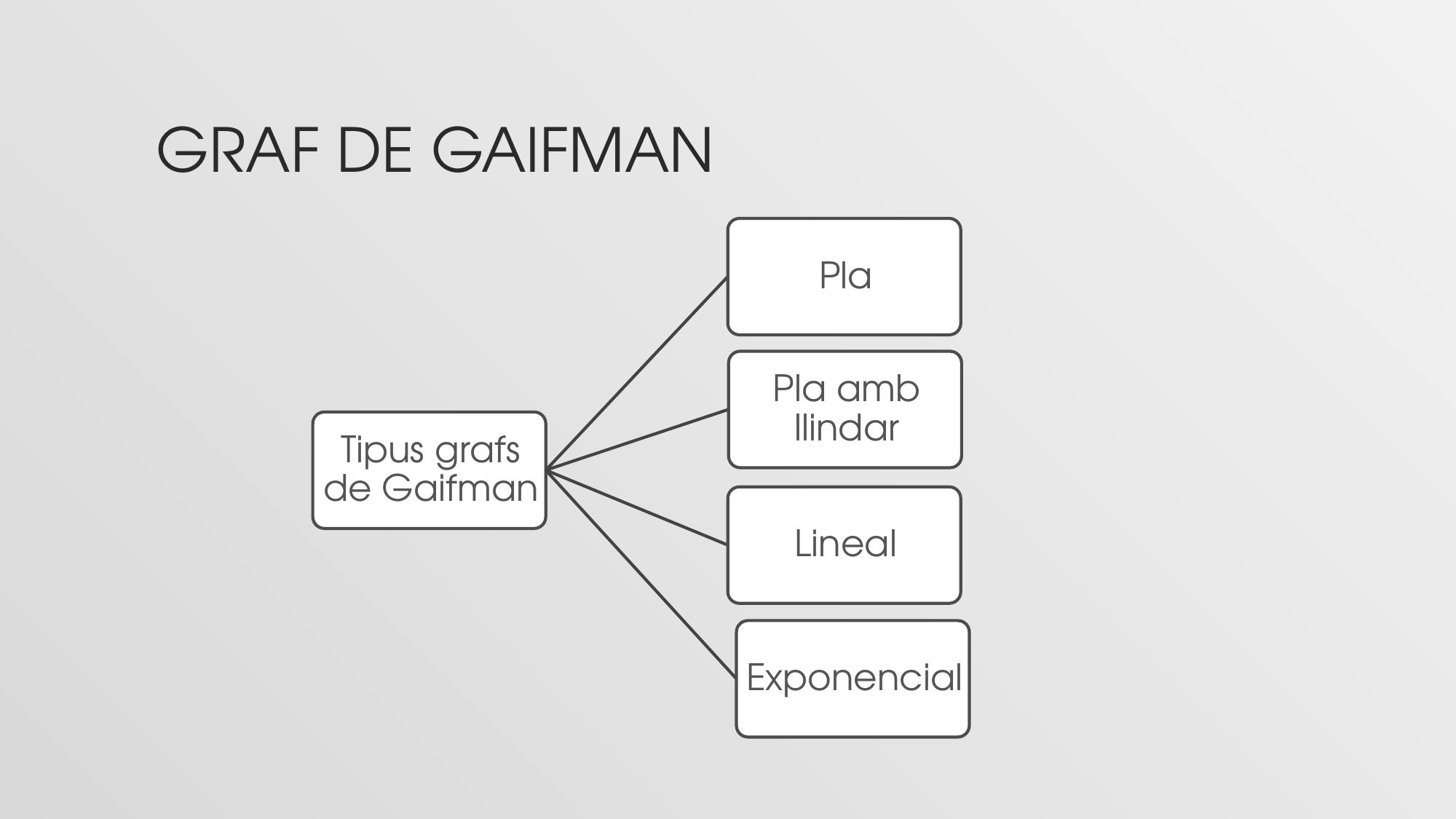

# Graf de gaifman
Tipus grafs de Gaifman

Pla

Pla amb llindar

Lineal

Exponencial